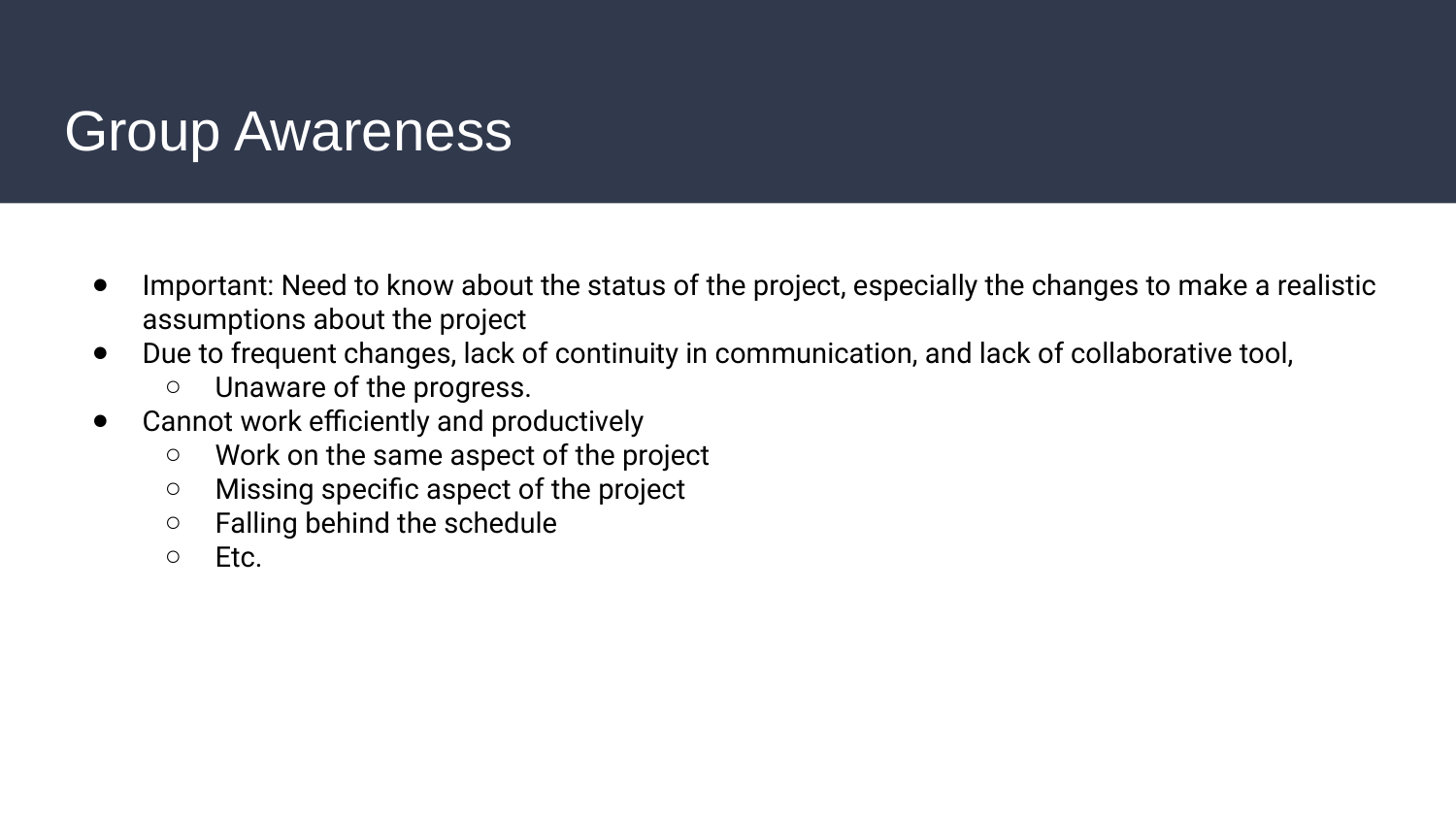

# Group Awareness
Important: Need to know about the status of the project, especially the changes to make a realistic assumptions about the project
Due to frequent changes, lack of continuity in communication, and lack of collaborative tool,
Unaware of the progress.
Cannot work efficiently and productively
Work on the same aspect of the project
Missing specific aspect of the project
Falling behind the schedule
Etc.